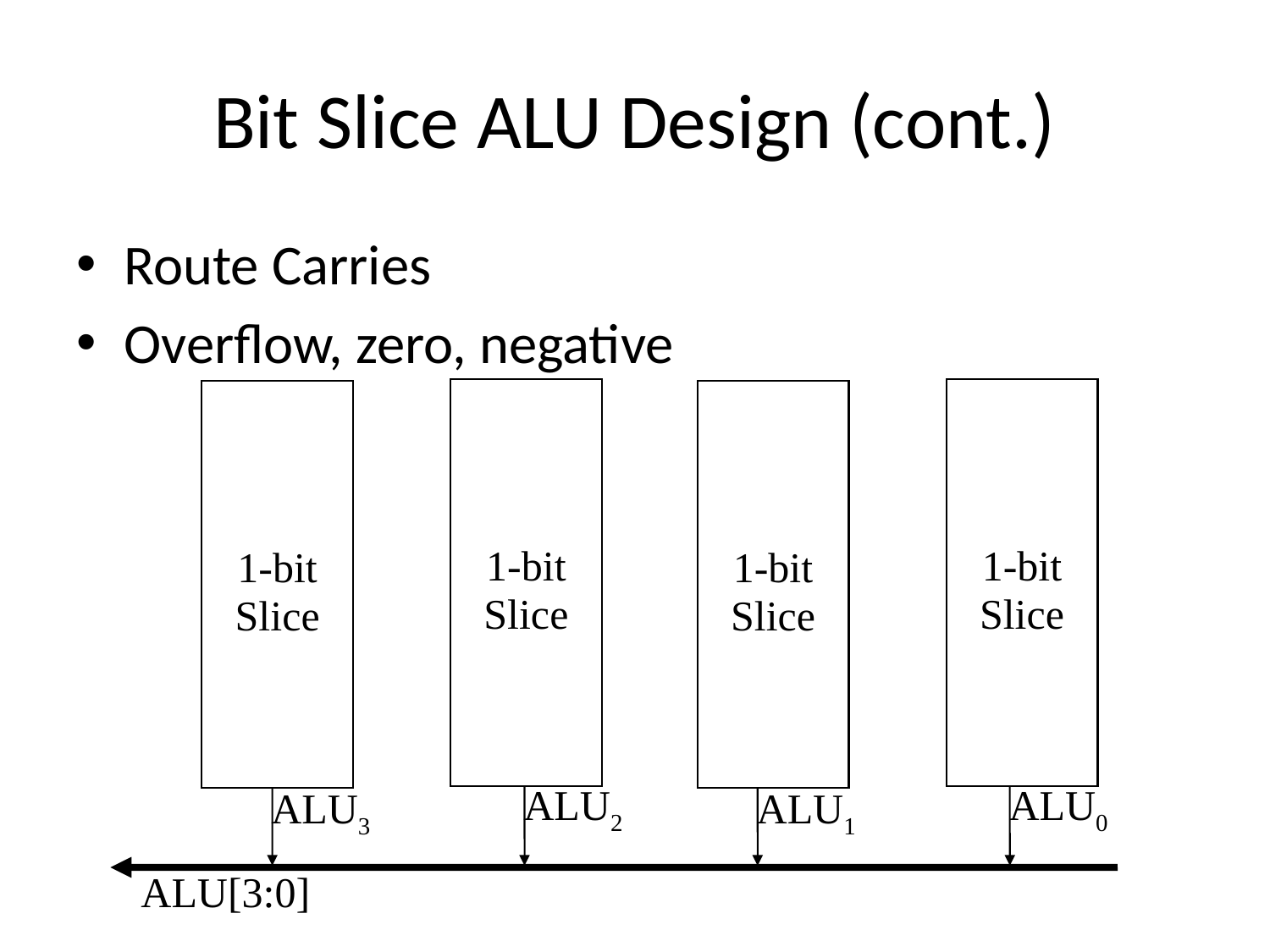

# Bit Slice ALU Design (cont.)
Route Carries
Overflow, zero, negative

1-bit
Slice

1-bit
Slice

1-bit
Slice

1-bit
Slice
ALU2
ALU0

ALU3

ALU1

ALU[3:0]